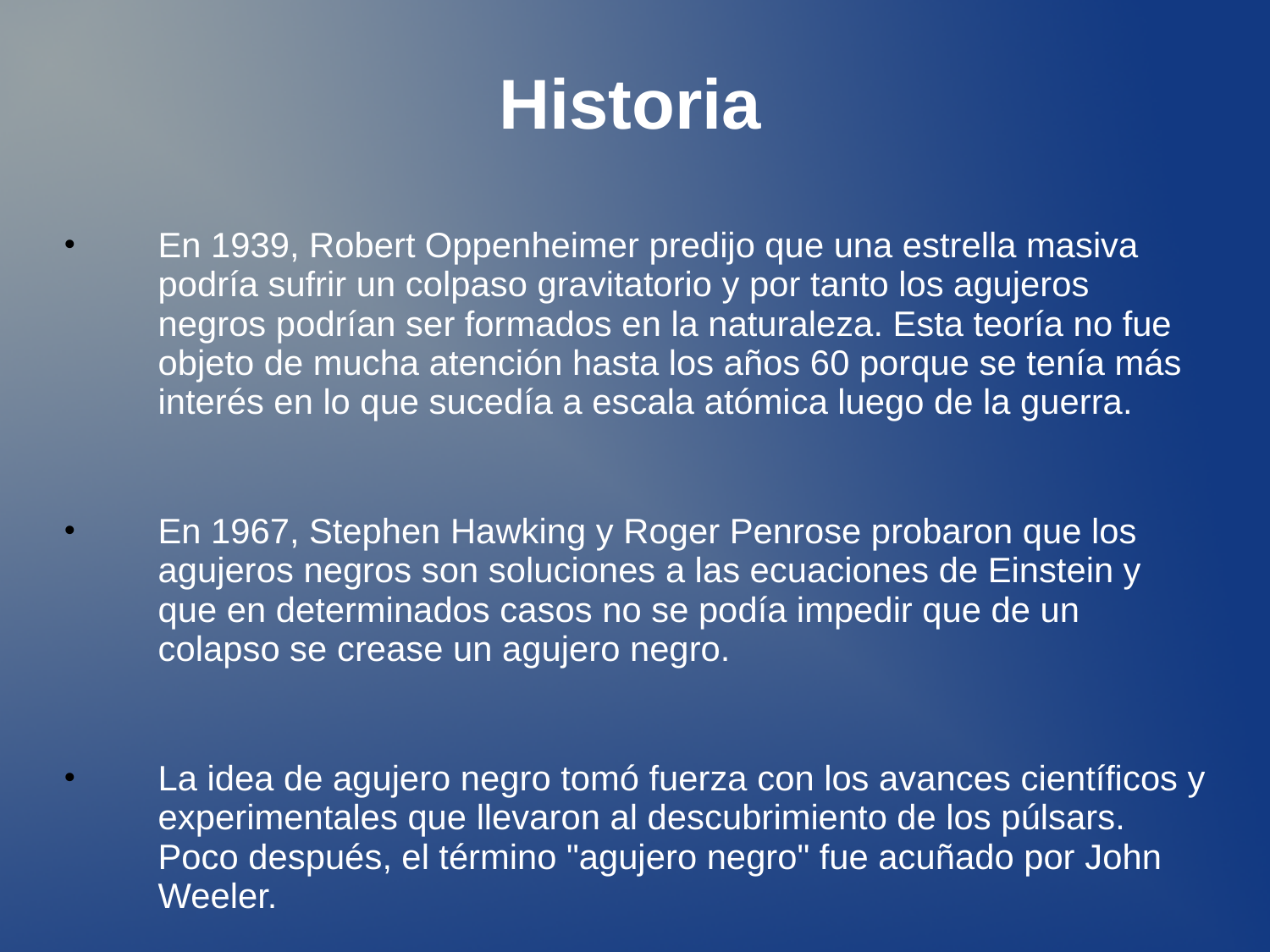

Historia
En 1939, Robert Oppenheimer predijo que una estrella masiva podría sufrir un colpaso gravitatorio y por tanto los agujeros negros podrían ser formados en la naturaleza. Esta teoría no fue objeto de mucha atención hasta los años 60 porque se tenía más interés en lo que sucedía a escala atómica luego de la guerra.

En 1967, Stephen Hawking y Roger Penrose probaron que los agujeros negros son soluciones a las ecuaciones de Einstein y que en determinados casos no se podía impedir que de un colapso se crease un agujero negro.

La idea de agujero negro tomó fuerza con los avances científicos y experimentales que llevaron al descubrimiento de los púlsars. Poco después, el término "agujero negro" fue acuñado por John Weeler.